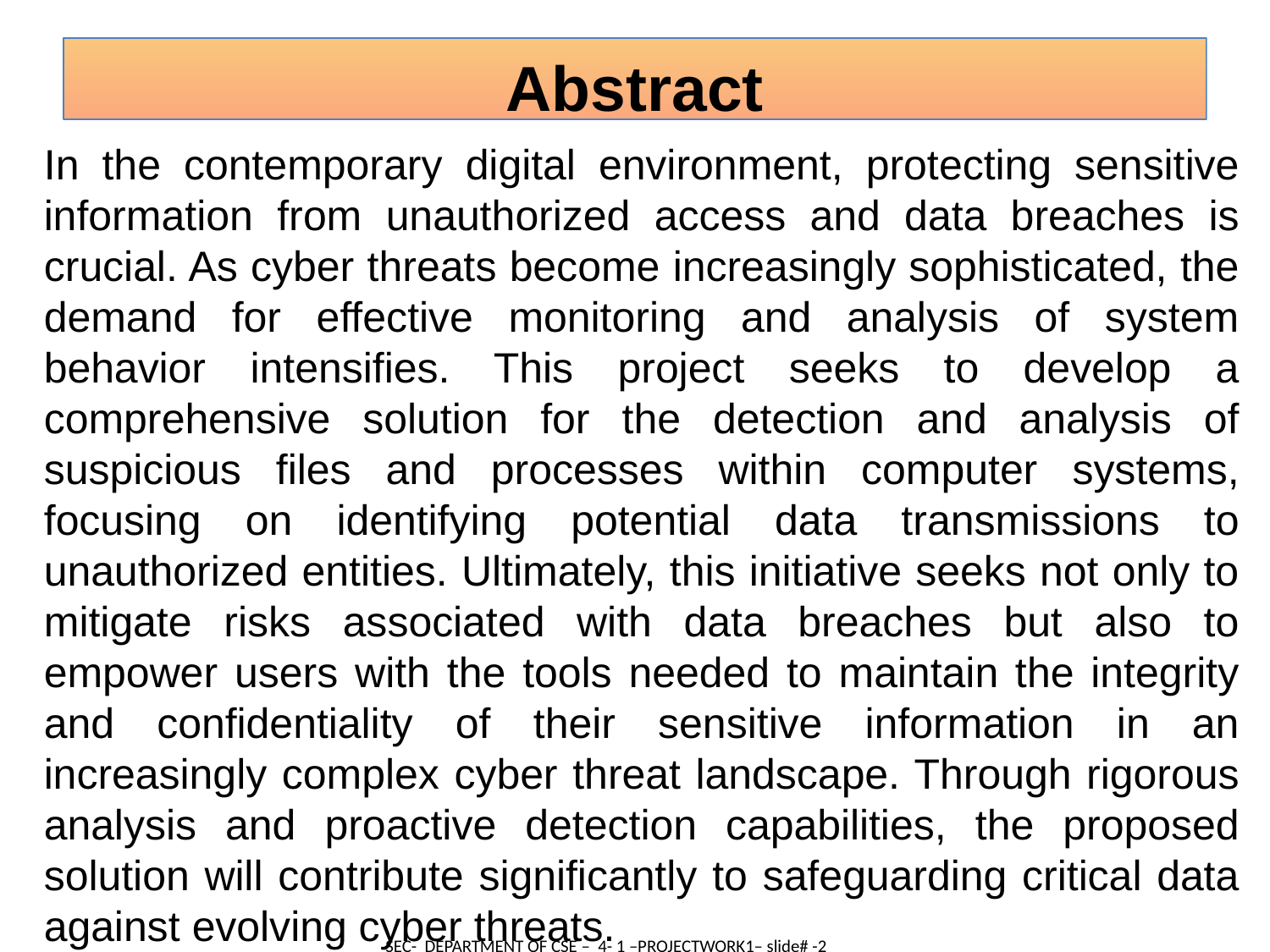

Abstract
In the contemporary digital environment, protecting sensitive information from unauthorized access and data breaches is crucial. As cyber threats become increasingly sophisticated, the demand for effective monitoring and analysis of system behavior intensifies. This project seeks to develop a comprehensive solution for the detection and analysis of suspicious files and processes within computer systems, focusing on identifying potential data transmissions to unauthorized entities. Ultimately, this initiative seeks not only to mitigate risks associated with data breaches but also to empower users with the tools needed to maintain the integrity and confidentiality of their sensitive information in an increasingly complex cyber threat landscape. Through rigorous analysis and proactive detection capabilities, the proposed solution will contribute significantly to safeguarding critical data against evolving cyber threats.